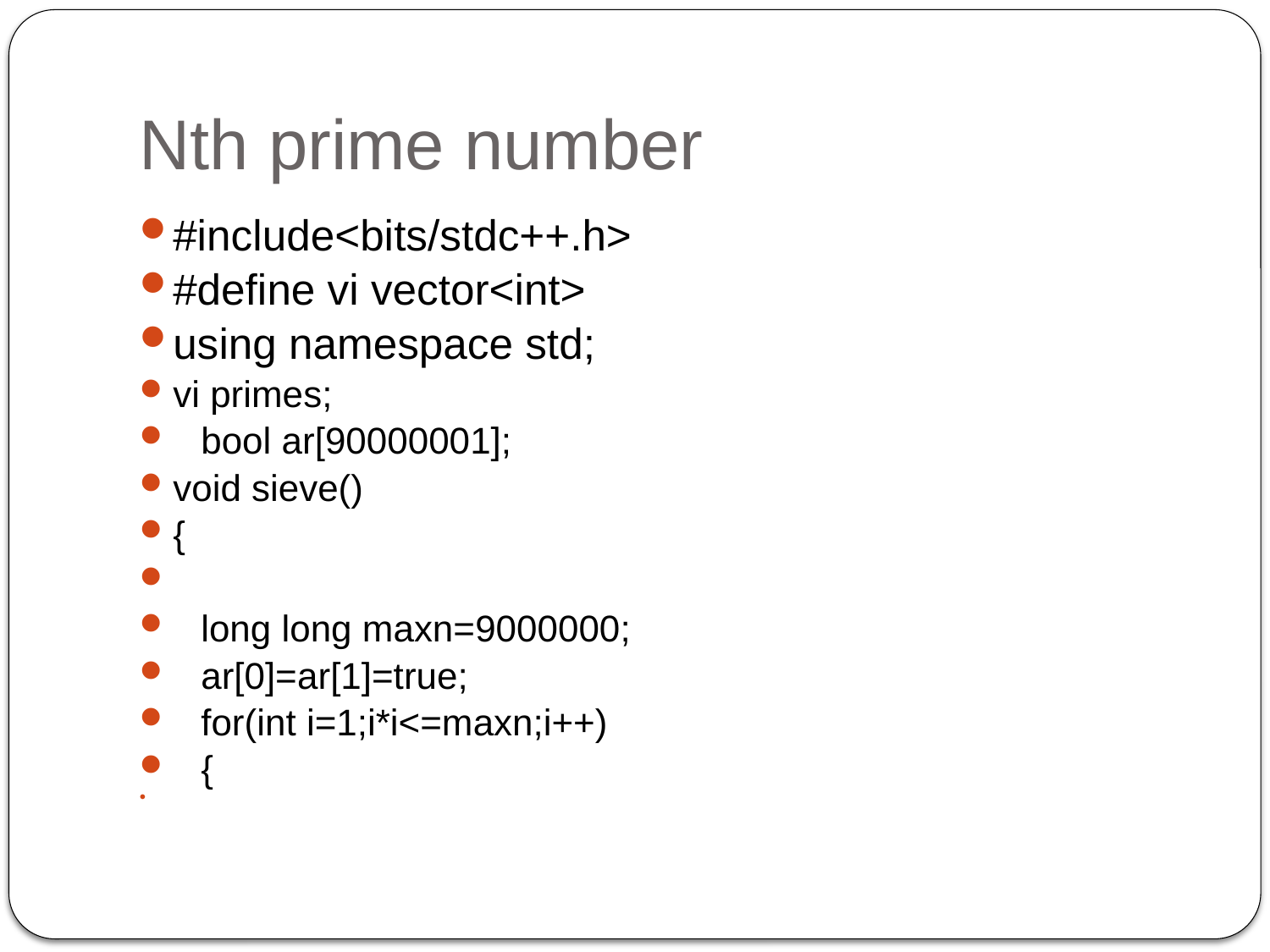

# Nth prime number
#include<bits/stdc++.h>
#define vi vector<int>
using namespace std;
vi primes;
	bool ar[90000001];
void sieve()
{

	long long maxn=9000000;
	ar[0]=ar[1]=true;
	for(int i=1;i*i<=maxn;i++)
	{